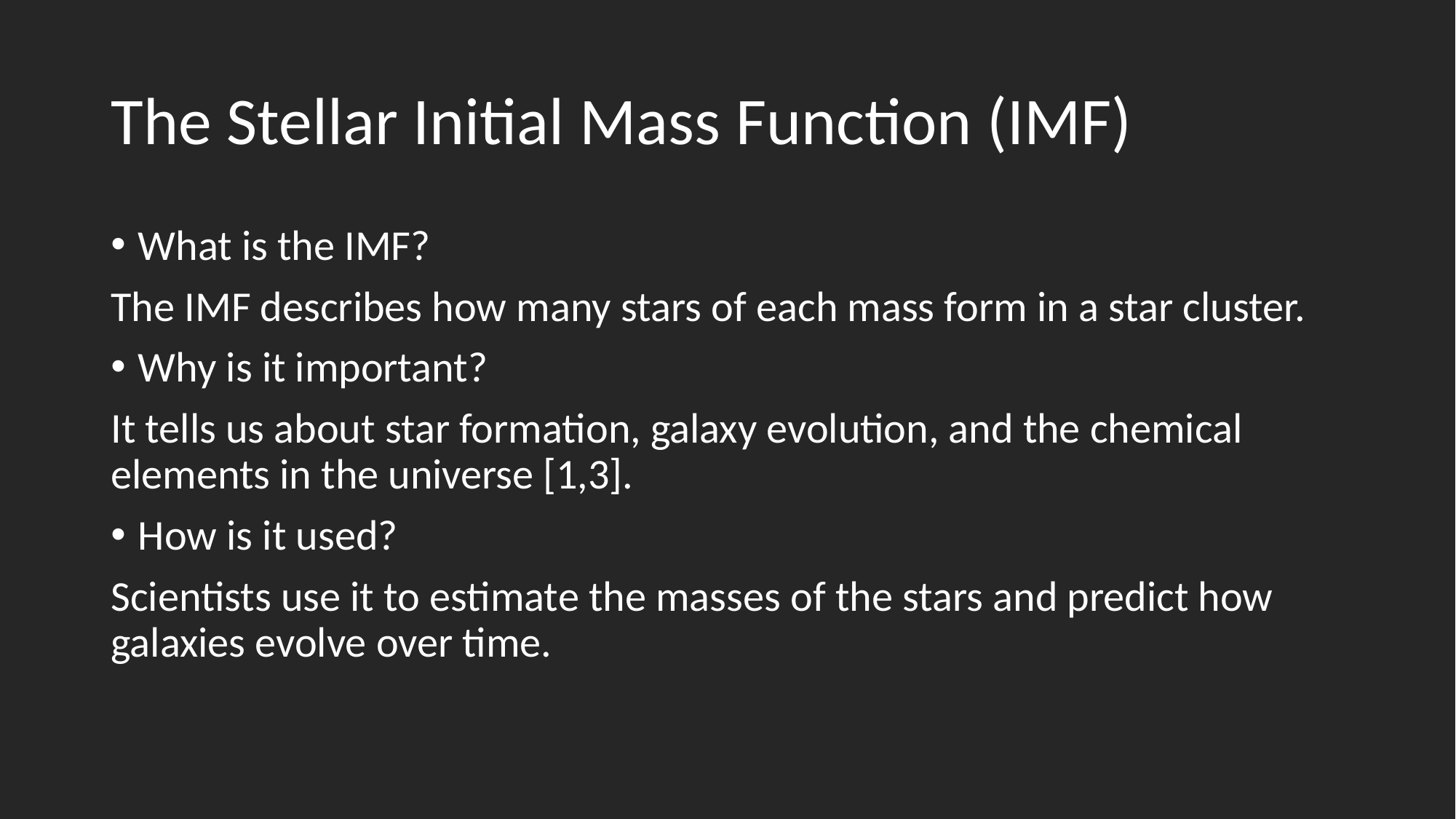

# The Stellar Initial Mass Function (IMF)
What is the IMF?
The IMF describes how many stars of each mass form in a star cluster.
Why is it important?
It tells us about star formation, galaxy evolution, and the chemical elements in the universe [1,3].
How is it used?
Scientists use it to estimate the masses of the stars and predict how galaxies evolve over time.